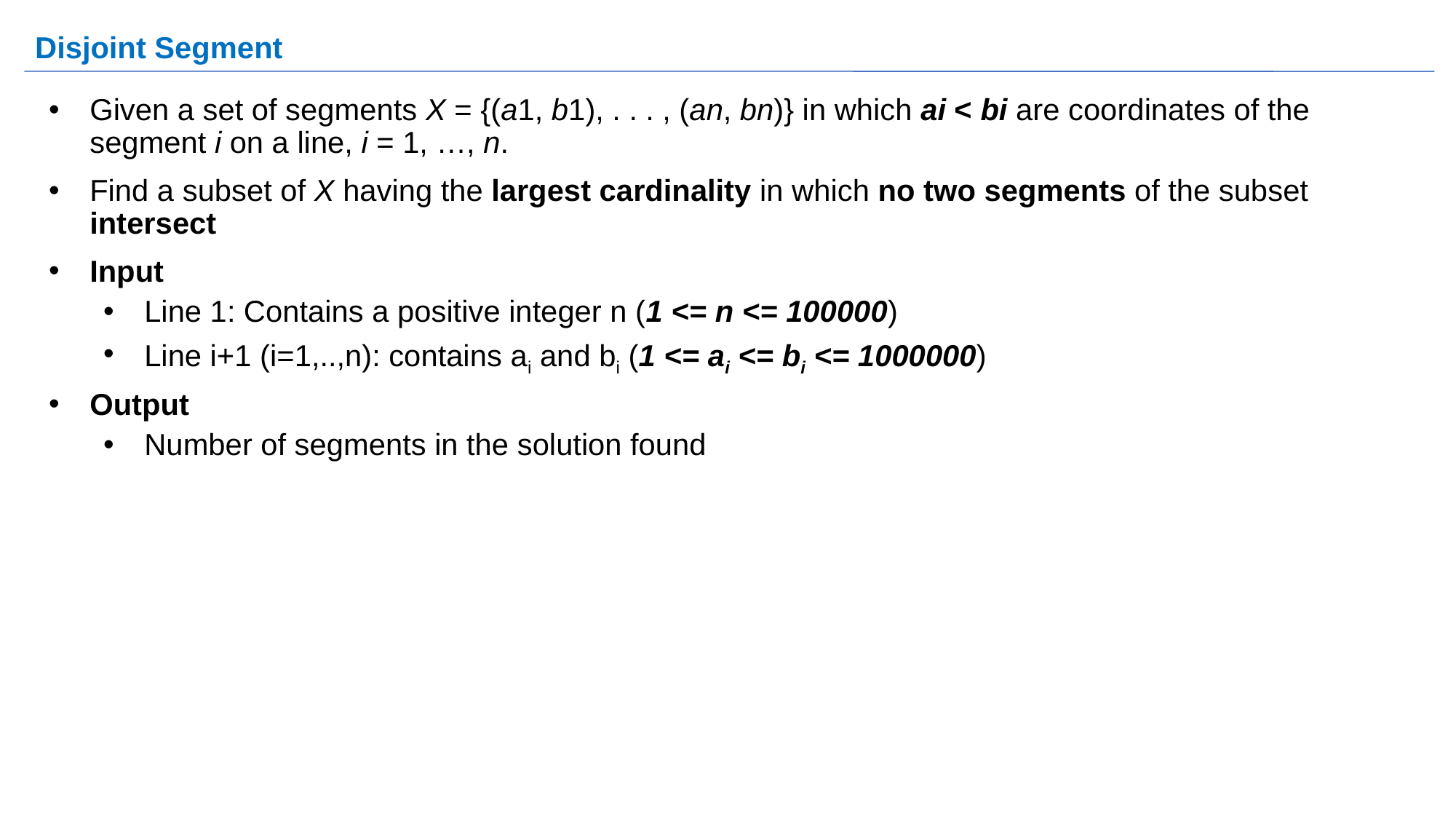

# Disjoint Segment

Given a set of segments X = {(a1, b1), . . . , (an, bn)} in which ai < bi are coordinates of the segment i on a line, i = 1, …, n.
Find a subset of X having the largest cardinality in which no two segments of the subset intersect
Input
Line 1: Contains a positive integer n (1 <= n <= 100000)
Line i+1 (i=1,..,n): contains ai and bi (1 <= ai <= bi <= 1000000)
Output
Number of segments in the solution found